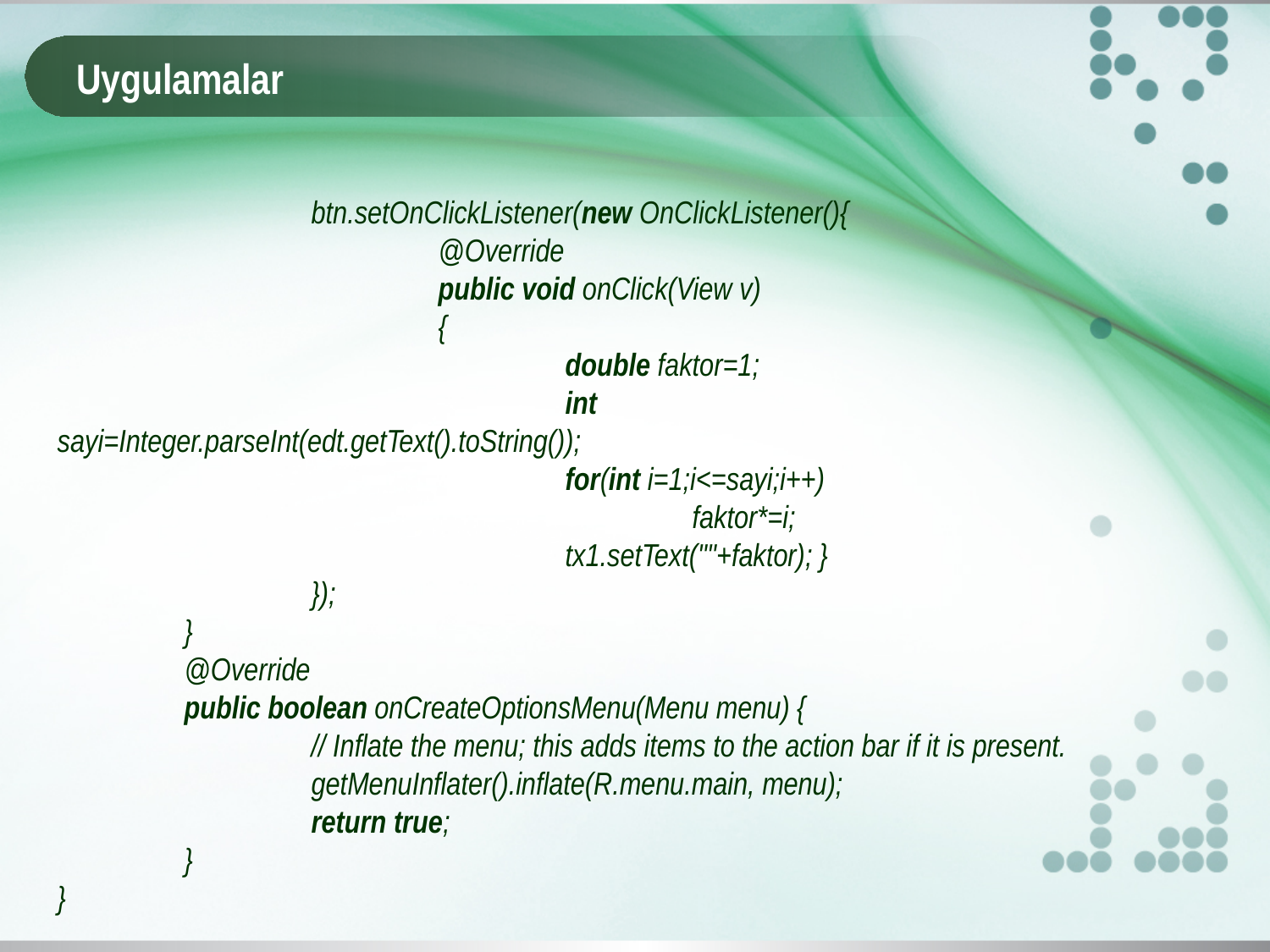

# Uygulamalar
		btn.setOnClickListener(new OnClickListener(){
			@Override
			public void onClick(View v)
			{
				double faktor=1;
				int sayi=Integer.parseInt(edt.getText().toString());
				for(int i=1;i<=sayi;i++)
					faktor*=i;
				tx1.setText(""+faktor);	}
		});
	}
	@Override
	public boolean onCreateOptionsMenu(Menu menu) {
		// Inflate the menu; this adds items to the action bar if it is present.
		getMenuInflater().inflate(R.menu.main, menu);
		return true;
	}
}